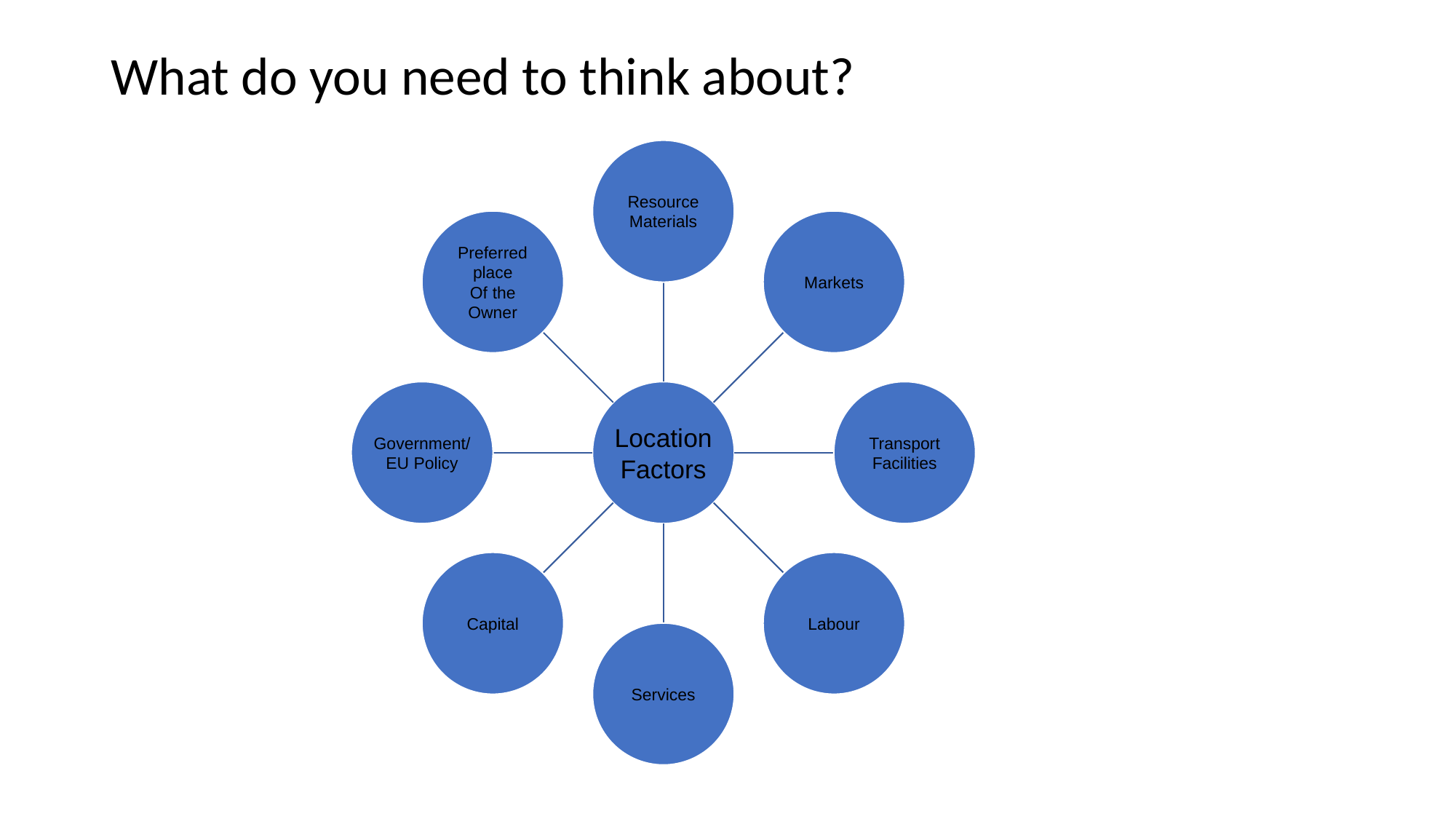

# What do you need to think about?

Location
Factors

Resource
Materials

Markets

Transport
Facilities

Labour

Services

Capital

Government/
EU Policy

Preferred place
Of the
Owner